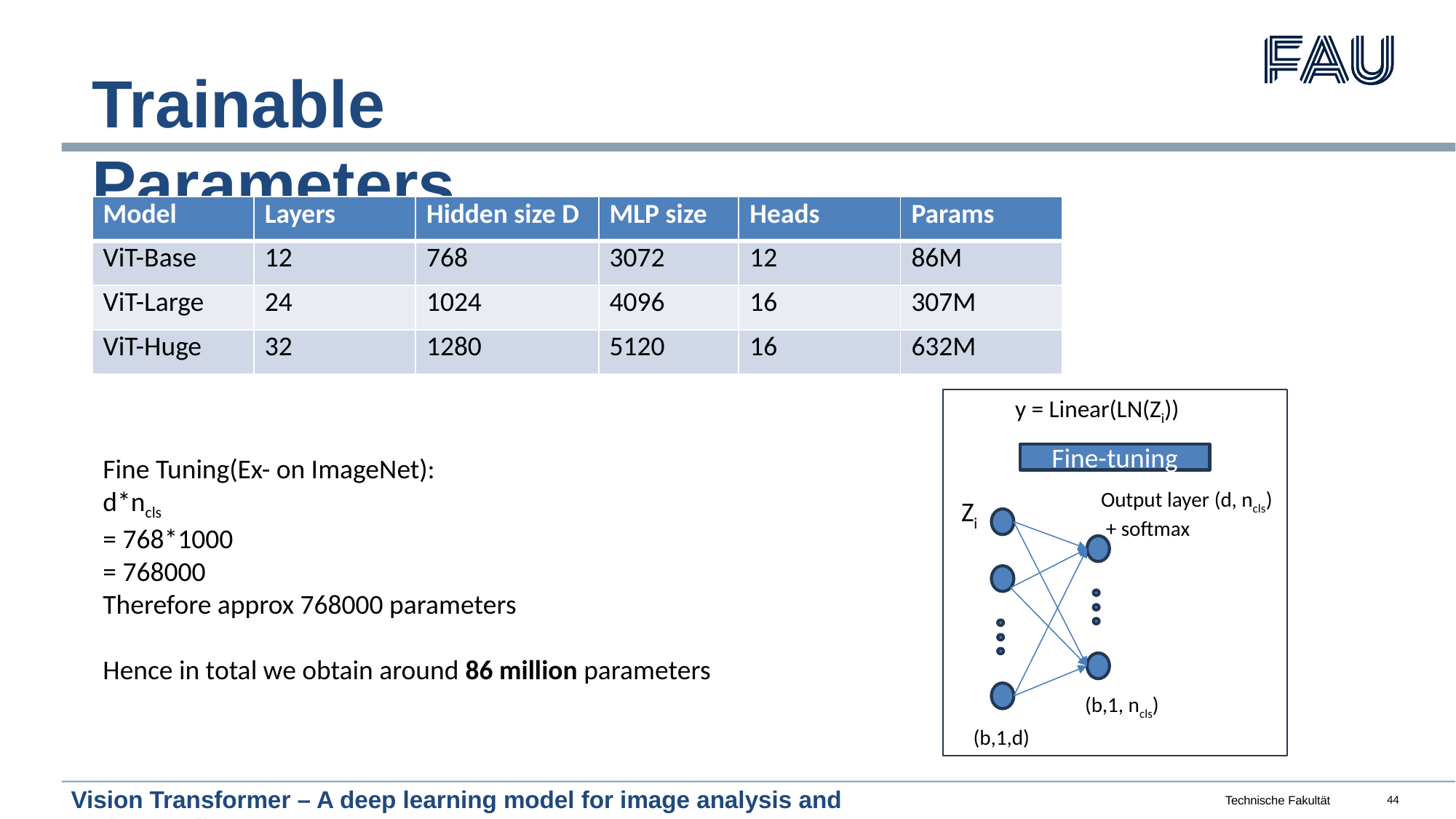

Trainable Parameters
| Model | Layers | Hidden size D | MLP size | Heads | Params |
| --- | --- | --- | --- | --- | --- |
| ViT-Base | 12 | 768 | 3072 | 12 | 86M |
| ViT-Large | 24 | 1024 | 4096 | 16 | 307M |
| ViT-Huge | 32 | 1280 | 5120 | 16 | 632M |
y = Linear(LN(Zi))

Fine-tuning
Fine Tuning(Ex- on ImageNet):
d*ncls
= 768*1000
= 768000
Therefore approx 768000 parameters

Hence in total we obtain around 86 million parameters
Output layer (d, ncls)
 + softmax
Zi

(b,1, ncls)
(b,1,d)
Vision Transformer – A deep learning model for image analysis and understanding
44
Technische Fakultät